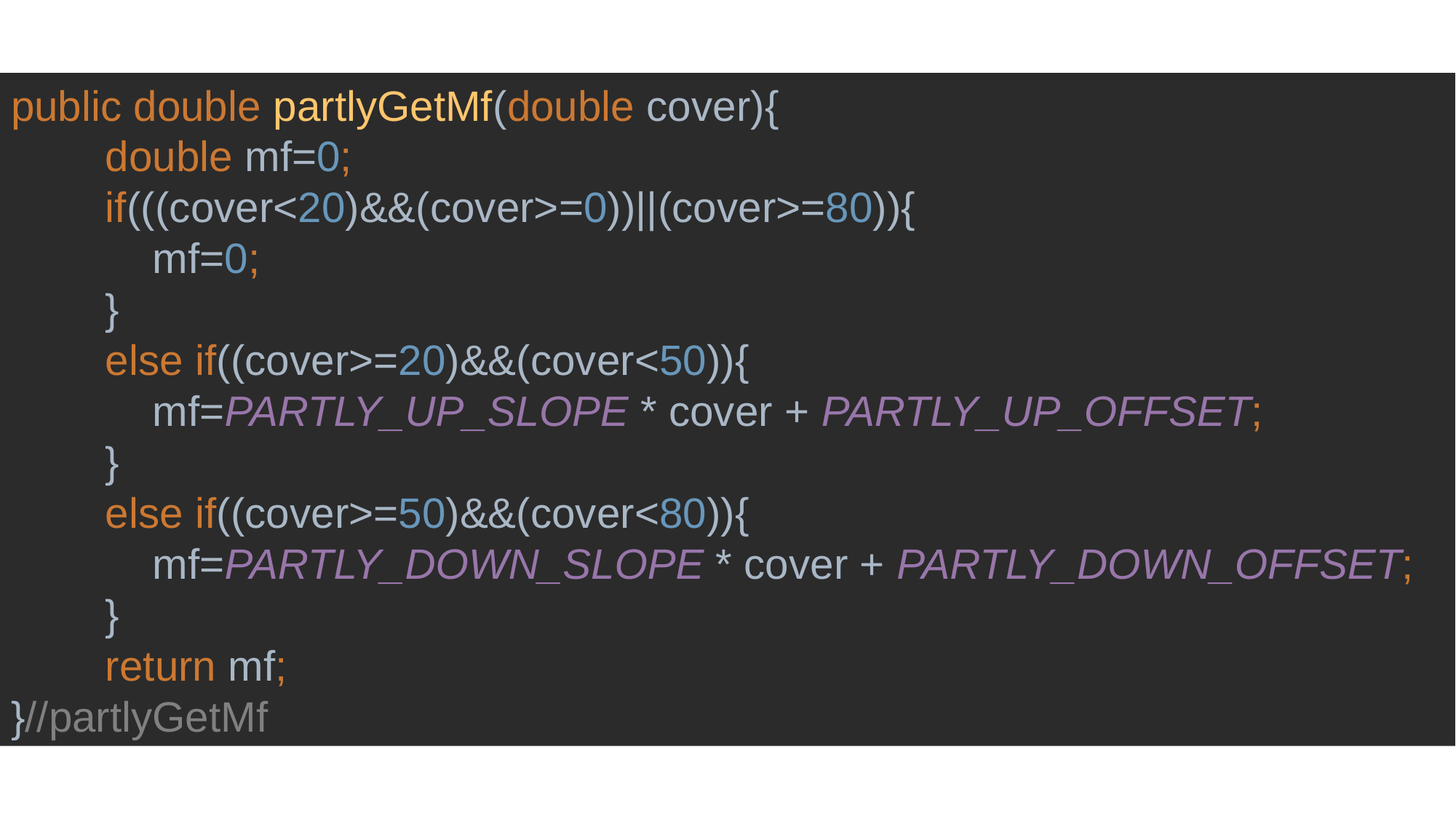

public double partlyGetMf(double cover){
        double mf=0;
        if(((cover<20)&&(cover>=0))||(cover>=80)){
            mf=0;
        }
        else if((cover>=20)&&(cover<50)){
            mf=PARTLY_UP_SLOPE * cover + PARTLY_UP_OFFSET;
        }
        else if((cover>=50)&&(cover<80)){
            mf=PARTLY_DOWN_SLOPE * cover + PARTLY_DOWN_OFFSET;
        }
        return mf;
}//partlyGetMf